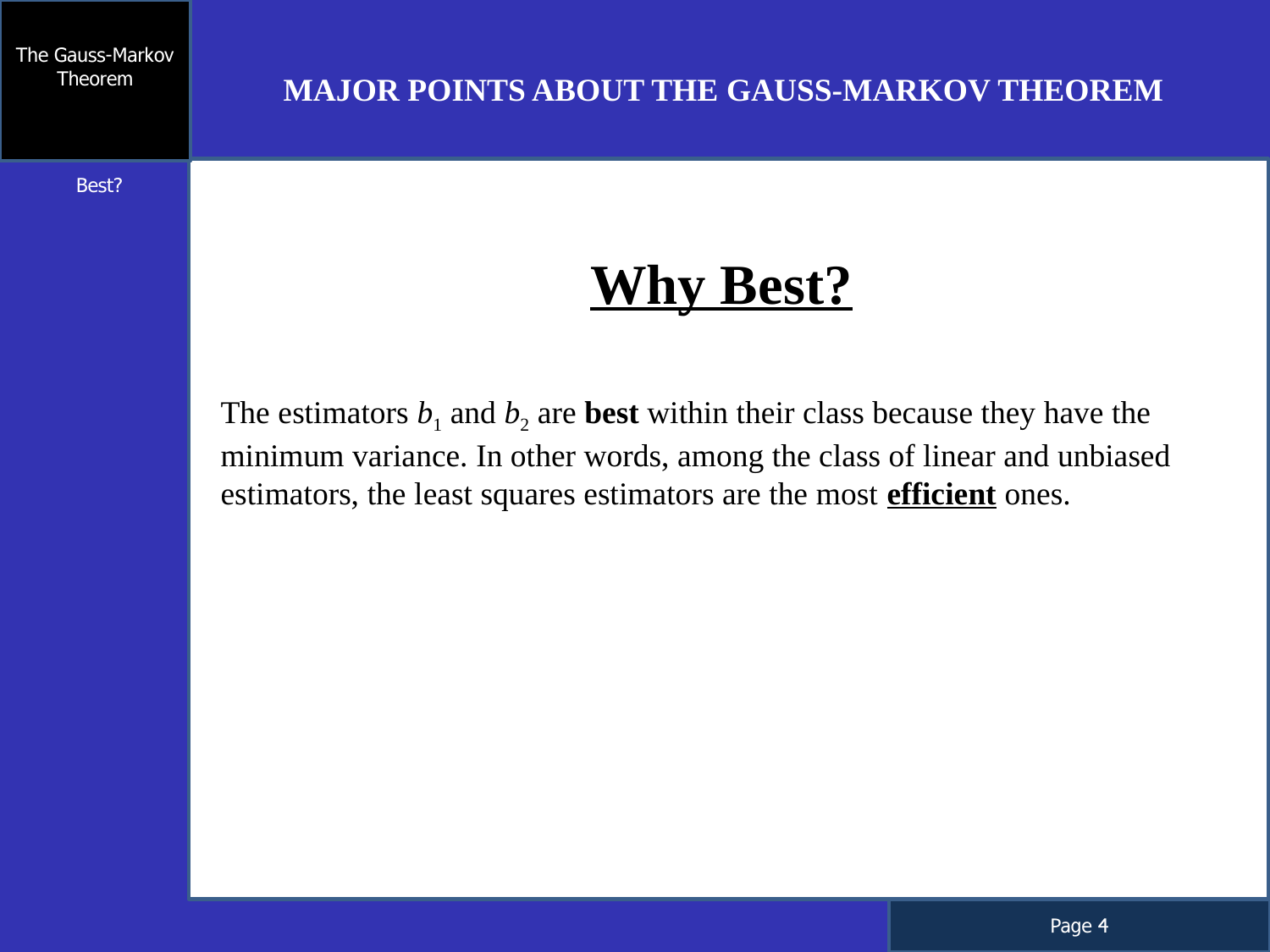

The Gauss-Markov Theorem
MAJOR POINTS ABOUT THE GAUSS-MARKOV THEOREM
Best?

Why Best?

The estimators b1 and b2 are best within their class because they have the minimum variance. In other words, among the class of linear and unbiased estimators, the least squares estimators are the most efficient ones.